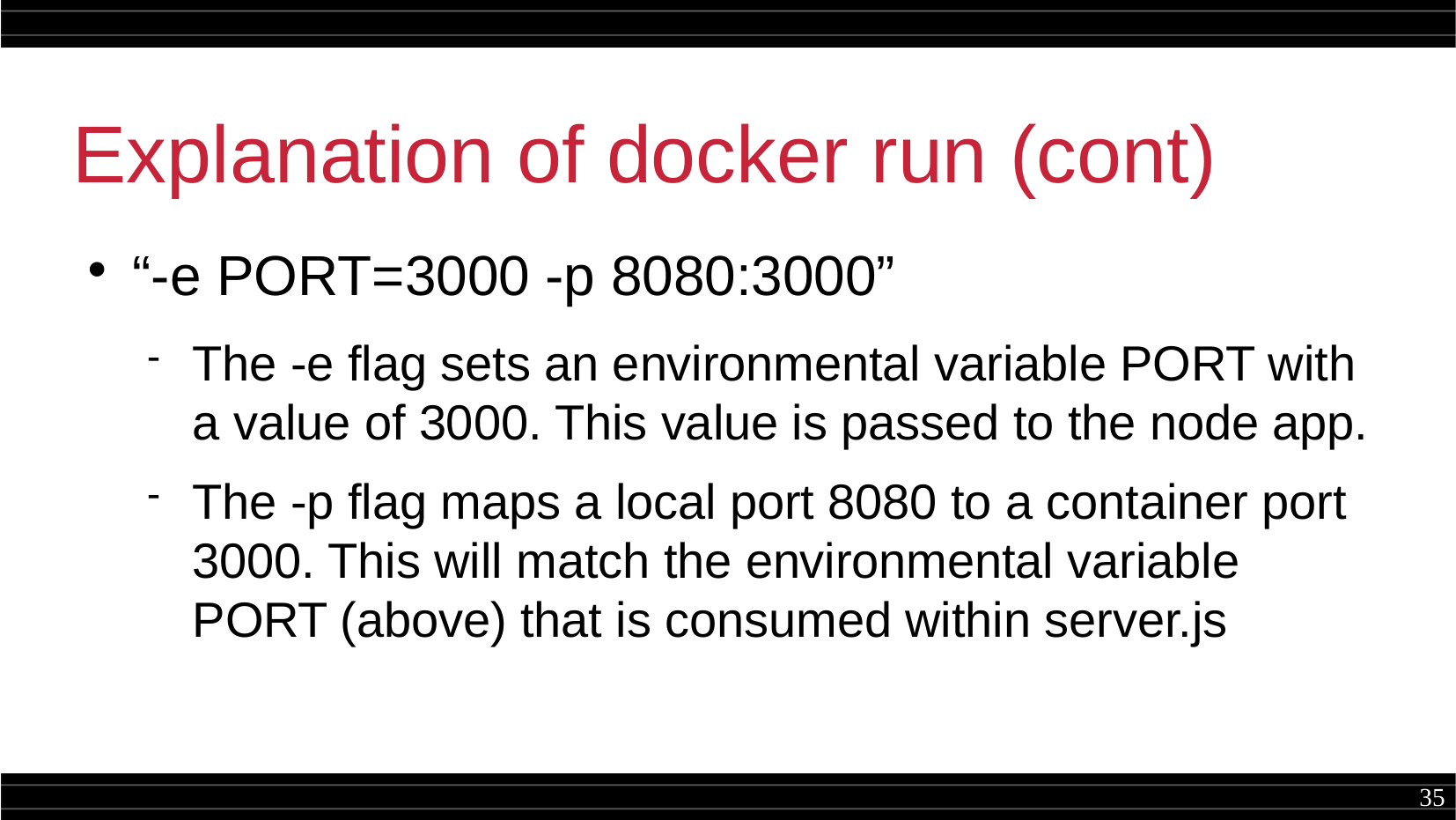

Explanation of docker run (cont)
“-e PORT=3000 -p 8080:3000”
The -e flag sets an environmental variable PORT with a value of 3000. This value is passed to the node app.
The -p flag maps a local port 8080 to a container port 3000. This will match the environmental variable PORT (above) that is consumed within server.js